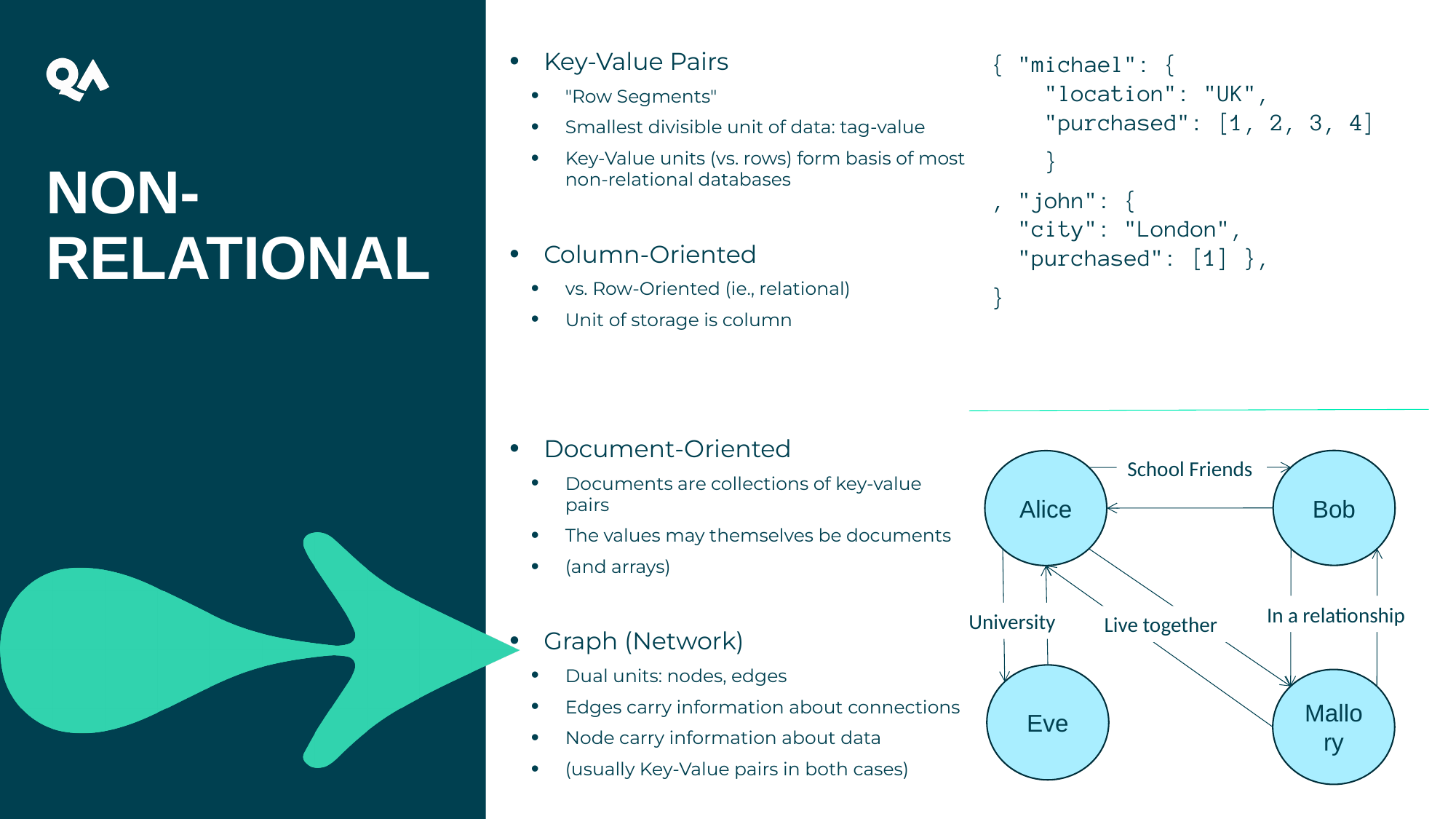

Key-Value Pairs
"Row Segments"
Smallest divisible unit of data: tag-value
Key-Value units (vs. rows) form basis of most non-relational databases

Column-Oriented
vs. Row-Oriented (ie., relational)
Unit of storage is column

Document-Oriented
Documents are collections of key-value pairs
The values may themselves be documents
(and arrays)

Graph (Network)
Dual units: nodes, edges
Edges carry information about connections
Node carry information about data
(usually Key-Value pairs in both cases)

{ "michael": {
    "location": "UK",
    "purchased": [1, 2, 3, 4]
    }
, "john": {
  "city": "London",
  "purchased": [1] },
}

NON-
RELATIONAL
School Friends
Bob
Alice
In a relationship
University
Live together
Eve
Mallory